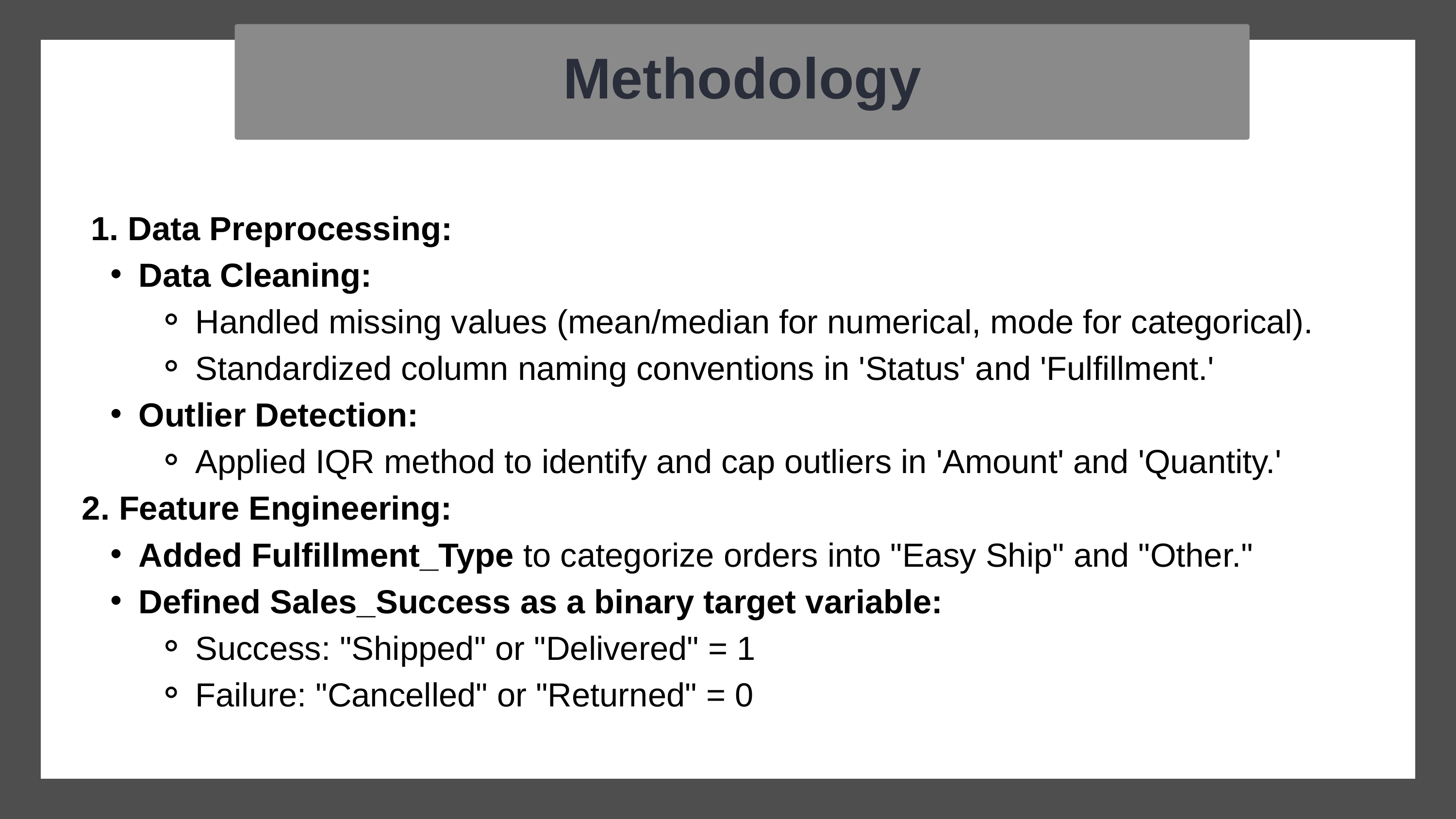

Methodology

 1. Data Preprocessing:
Data Cleaning:
Handled missing values (mean/median for numerical, mode for categorical).
Standardized column naming conventions in 'Status' and 'Fulfillment.'
Outlier Detection:
Applied IQR method to identify and cap outliers in 'Amount' and 'Quantity.'
2. Feature Engineering:
Added Fulfillment_Type to categorize orders into "Easy Ship" and "Other."
Defined Sales_Success as a binary target variable:
Success: "Shipped" or "Delivered" = 1
Failure: "Cancelled" or "Returned" = 0